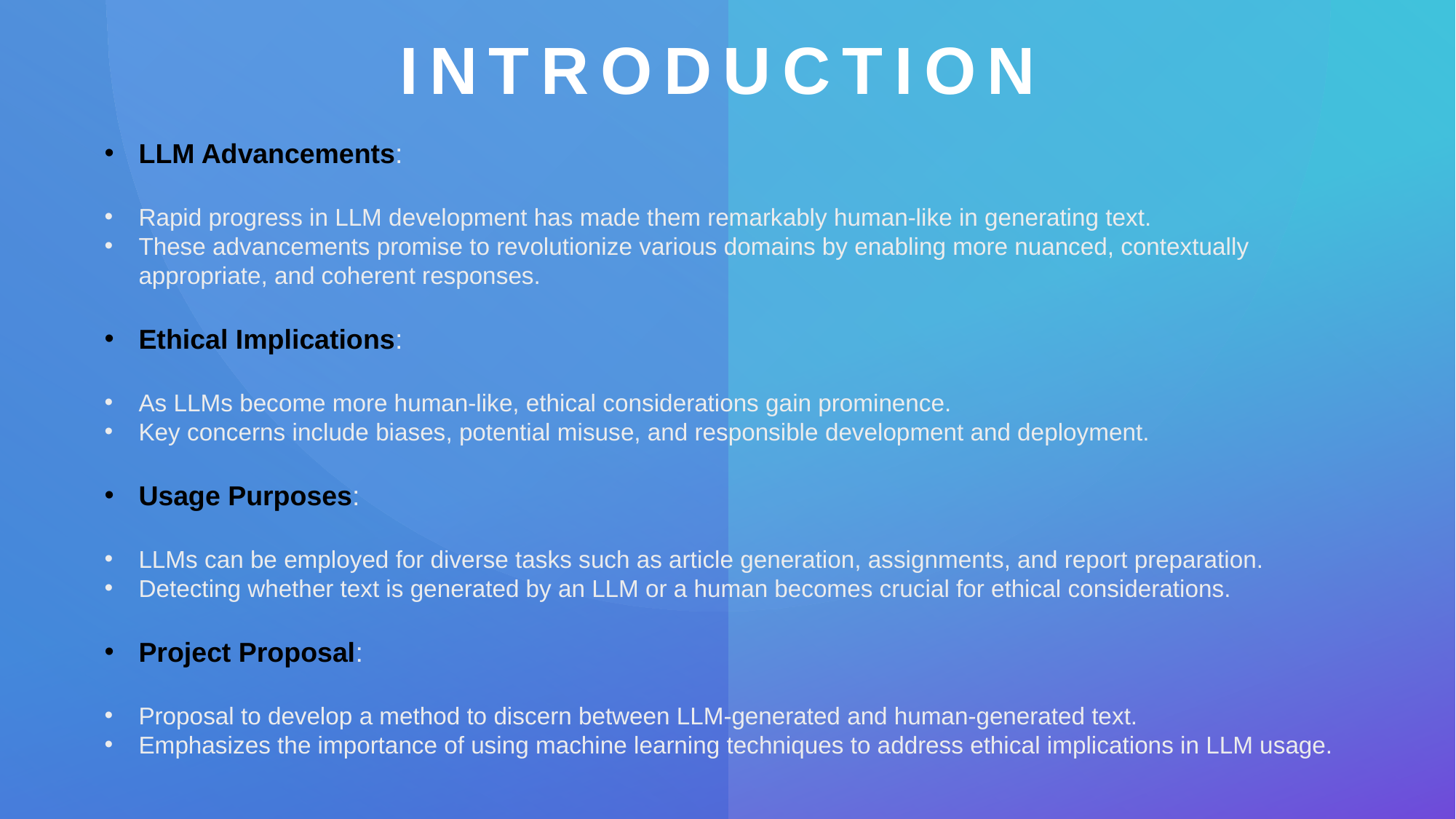

# Introductıon
LLM Advancements:

Rapid progress in LLM development has made them remarkably human-like in generating text.
These advancements promise to revolutionize various domains by enabling more nuanced, contextually appropriate, and coherent responses.

Ethical Implications:

As LLMs become more human-like, ethical considerations gain prominence.
Key concerns include biases, potential misuse, and responsible development and deployment.

Usage Purposes:

LLMs can be employed for diverse tasks such as article generation, assignments, and report preparation.
Detecting whether text is generated by an LLM or a human becomes crucial for ethical considerations.

Project Proposal:

Proposal to develop a method to discern between LLM-generated and human-generated text.
Emphasizes the importance of using machine learning techniques to address ethical implications in LLM usage.